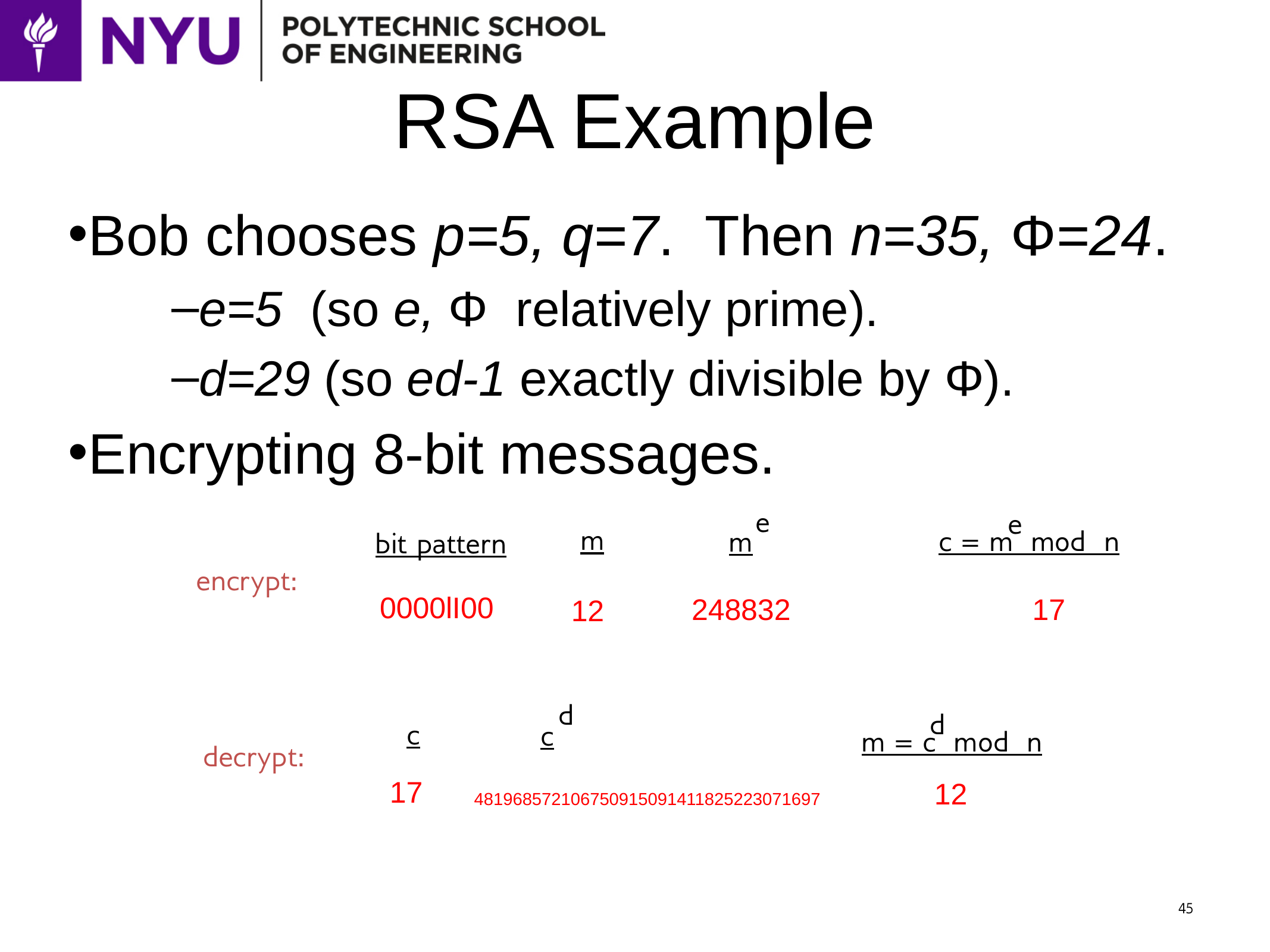

# RSA Example
Bob chooses p=5, q=7.  Then n=35, Φ=24.
e=5  (so e, Φ  relatively prime).
d=29 (so ed-1 exactly divisible by Φ).
Encrypting 8-bit messages.

e
e
c = m  mod  n
m
m
bit pattern
encrypt:
0000lI00
17
248832
12
d
c
d
m = c  mod  n
c
decrypt:
17
12
481968572106750915091411825223071697
45